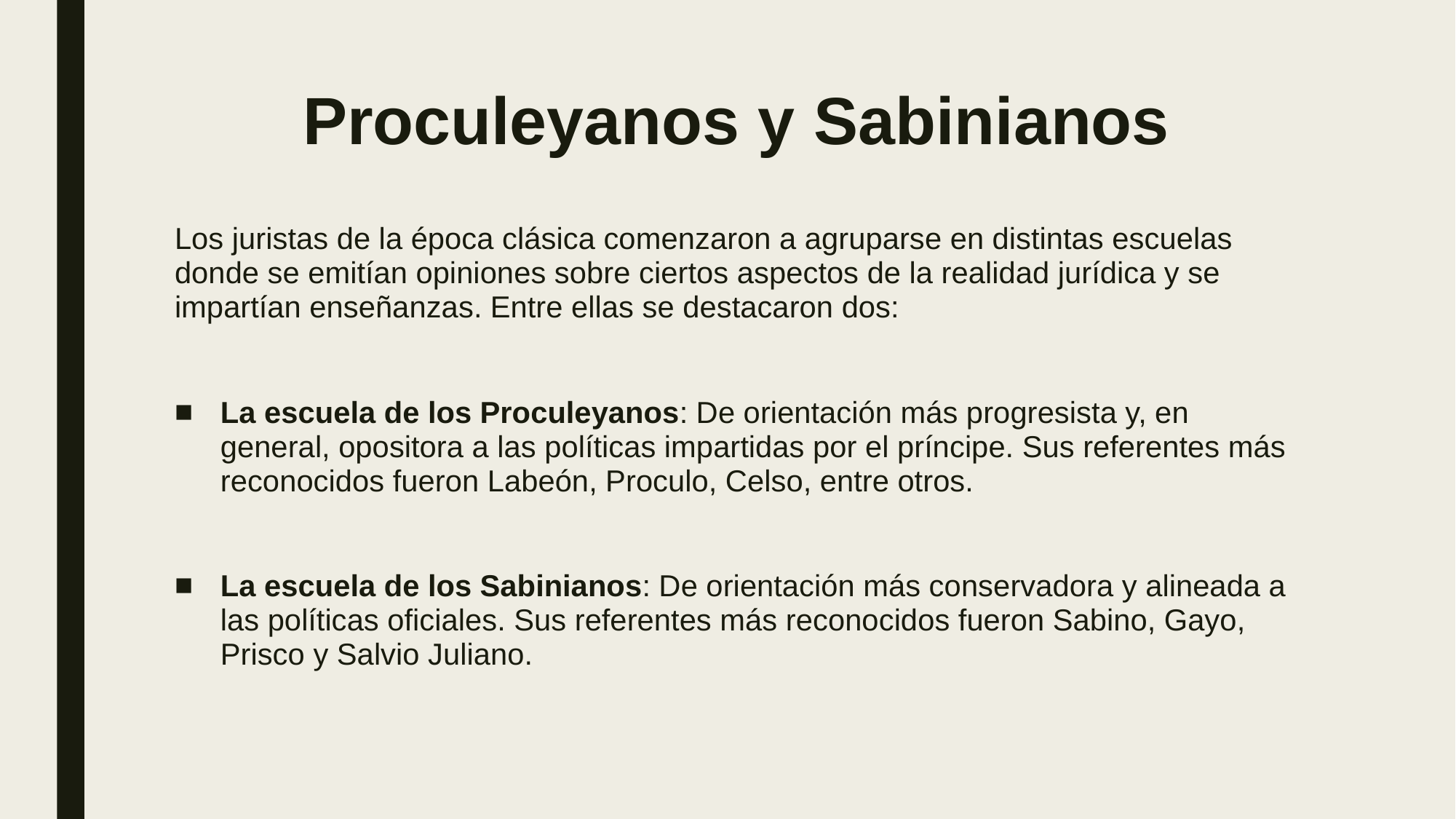

# Proculeyanos y Sabinianos
Los juristas de la época clásica comenzaron a agruparse en distintas escuelas donde se emitían opiniones sobre ciertos aspectos de la realidad jurídica y se impartían enseñanzas. Entre ellas se destacaron dos:

La escuela de los Proculeyanos: De orientación más progresista y, en general, opositora a las políticas impartidas por el príncipe. Sus referentes más reconocidos fueron Labeón, Proculo, Celso, entre otros.

La escuela de los Sabinianos: De orientación más conservadora y alineada a las políticas oficiales. Sus referentes más reconocidos fueron Sabino, Gayo, Prisco y Salvio Juliano.